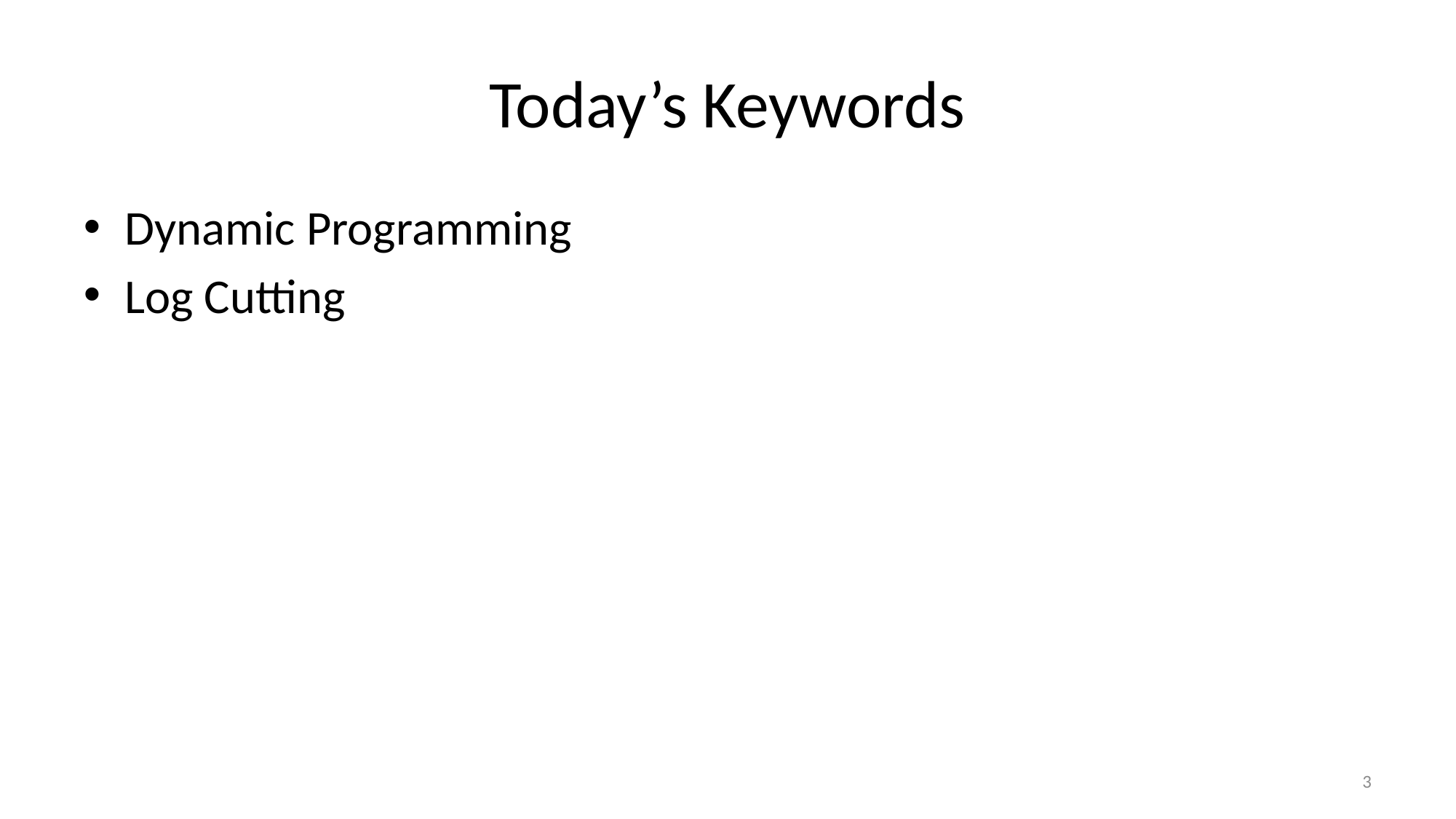

# Today’s Keywords
Dynamic Programming
Log Cutting

3